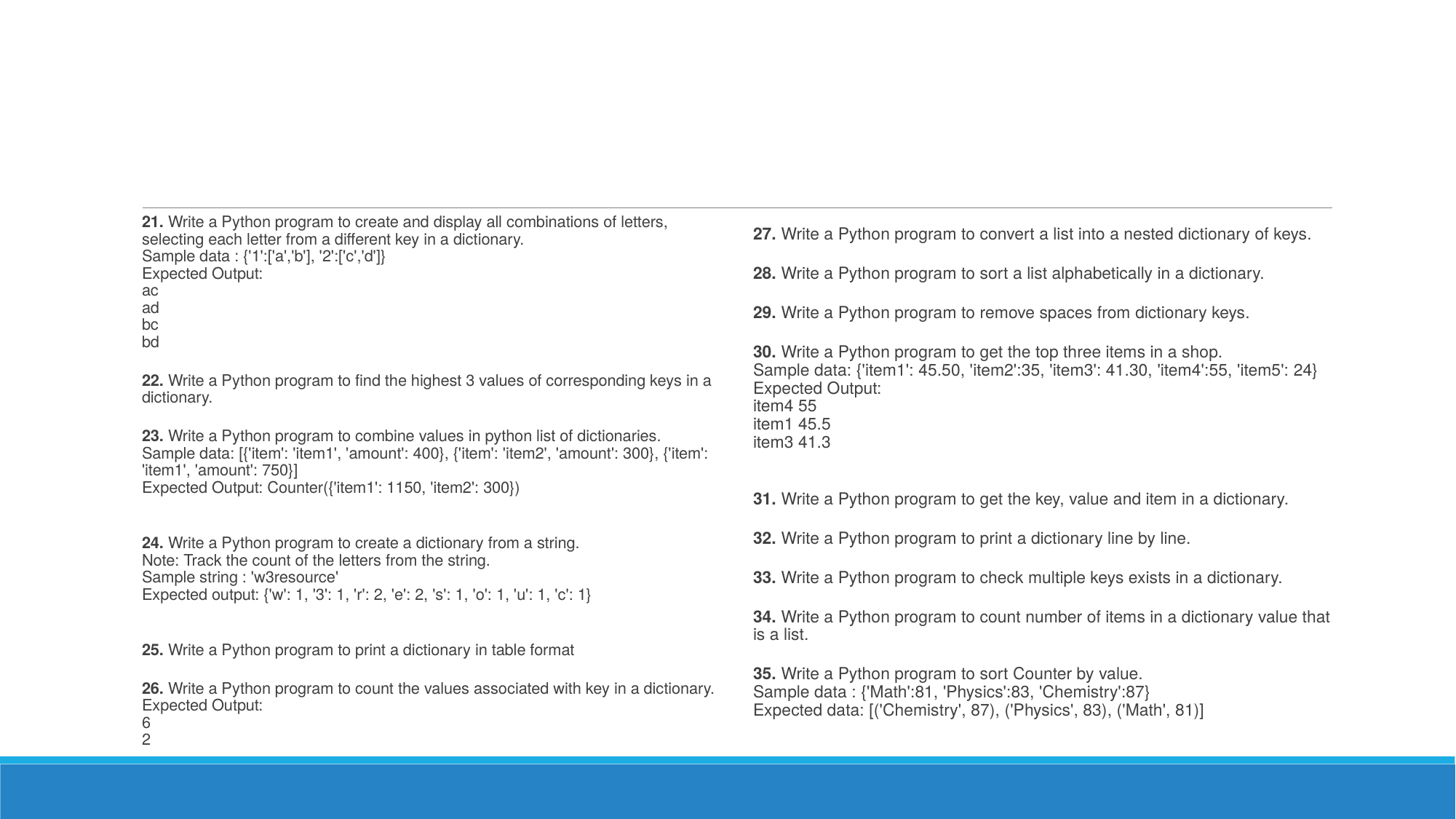

#
21. Write a Python program to create and display all combinations of letters, selecting each letter from a different key in a dictionary.
Sample data : {'1':['a','b'], '2':['c','d']}
Expected Output:
ac
ad
bc
bd
22. Write a Python program to find the highest 3 values of corresponding keys in a dictionary.
23. Write a Python program to combine values in python list of dictionaries.
Sample data: [{'item': 'item1', 'amount': 400}, {'item': 'item2', 'amount': 300}, {'item': 'item1', 'amount': 750}]
Expected Output: Counter({'item1': 1150, 'item2': 300})
24. Write a Python program to create a dictionary from a string. 
Note: Track the count of the letters from the string.
Sample string : 'w3resource'
Expected output: {'w': 1, '3': 1, 'r': 2, 'e': 2, 's': 1, 'o': 1, 'u': 1, 'c': 1}
25. Write a Python program to print a dictionary in table format
26. Write a Python program to count the values associated with key in a dictionary. 
Expected Output:
6
2
27. Write a Python program to convert a list into a nested dictionary of keys.
28. Write a Python program to sort a list alphabetically in a dictionary.
29. Write a Python program to remove spaces from dictionary keys.
30. Write a Python program to get the top three items in a shop. 
Sample data: {'item1': 45.50, 'item2':35, 'item3': 41.30, 'item4':55, 'item5': 24}
Expected Output:
item4 55
item1 45.5
item3 41.3
31. Write a Python program to get the key, value and item in a dictionary.
32. Write a Python program to print a dictionary line by line.
33. Write a Python program to check multiple keys exists in a dictionary.
34. Write a Python program to count number of items in a dictionary value that is a list.
35. Write a Python program to sort Counter by value.
Sample data : {'Math':81, 'Physics':83, 'Chemistry':87}
Expected data: [('Chemistry', 87), ('Physics', 83), ('Math', 81)]